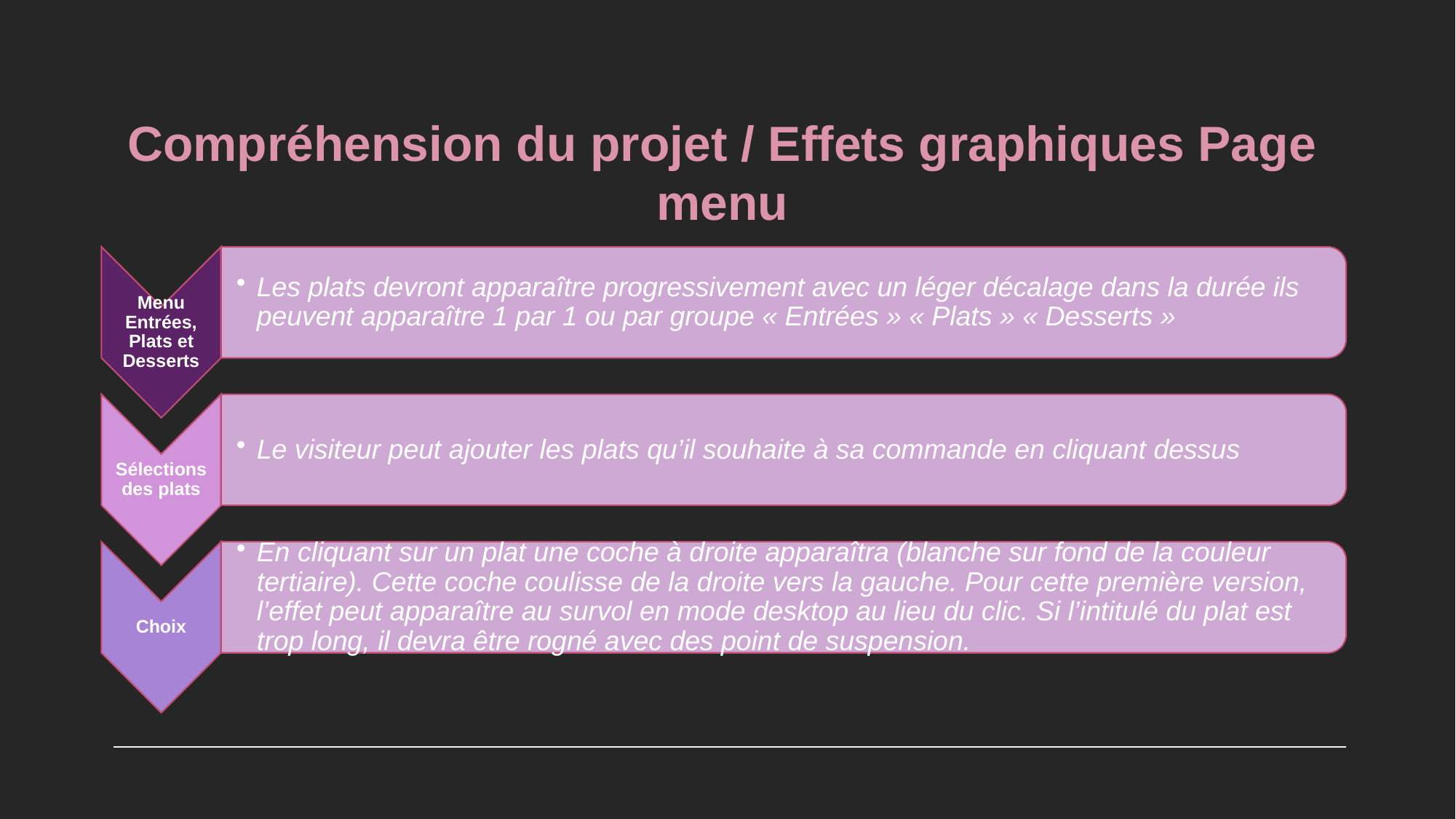

# Compréhension du projet / Effets graphiques Page menu
Menu Entrées, Plats et Desserts
Les plats devront apparaître progressivement avec un léger décalage dans la durée ils peuvent apparaître 1 par 1 ou par groupe « Entrées » « Plats » « Desserts »
Sélections des plats
Le visiteur peut ajouter les plats qu’il souhaite à sa commande en cliquant dessus
Choix
En cliquant sur un plat une coche à droite apparaîtra (blanche sur fond de la couleur tertiaire). Cette coche coulisse de la droite vers la gauche. Pour cette première version, l’effet peut apparaître au survol en mode desktop au lieu du clic. Si l’intitulé du plat est trop long, il devra être rogné avec des point de suspension.